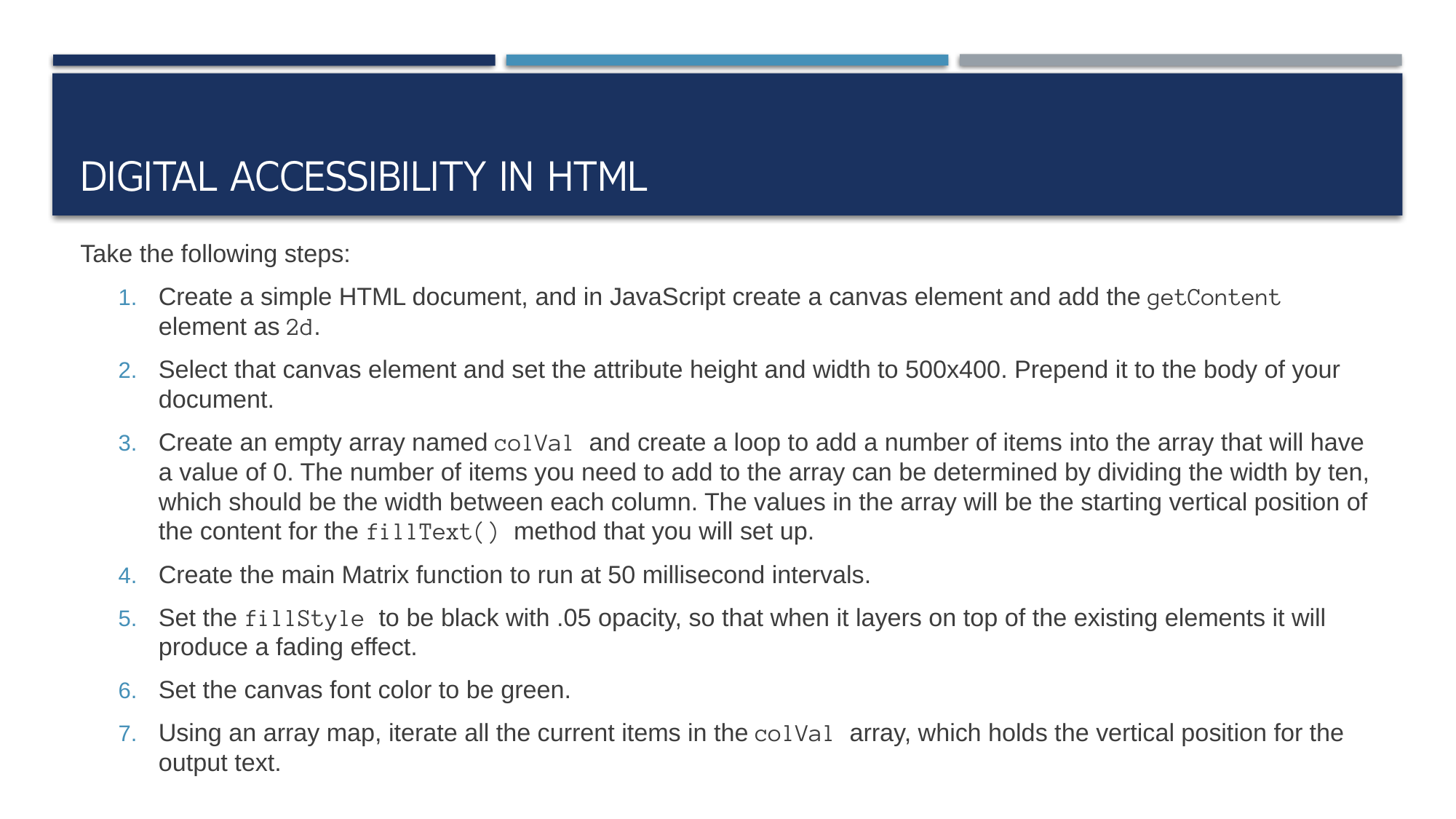

# Digital accessibility in HTML
Take the following steps:
Create a simple HTML document, and in JavaScript create a canvas element and add the getContent element as 2d.
Select that canvas element and set the attribute height and width to 500x400. Prepend it to the body of your document.
Create an empty array named colVal and create a loop to add a number of items into the array that will have a value of 0. The number of items you need to add to the array can be determined by dividing the width by ten, which should be the width between each column. The values in the array will be the starting vertical position of the content for the fillText() method that you will set up.
Create the main Matrix function to run at 50 millisecond intervals.
Set the fillStyle to be black with .05 opacity, so that when it layers on top of the existing elements it will produce a fading effect.
Set the canvas font color to be green.
Using an array map, iterate all the current items in the colVal array, which holds the vertical position for the output text.